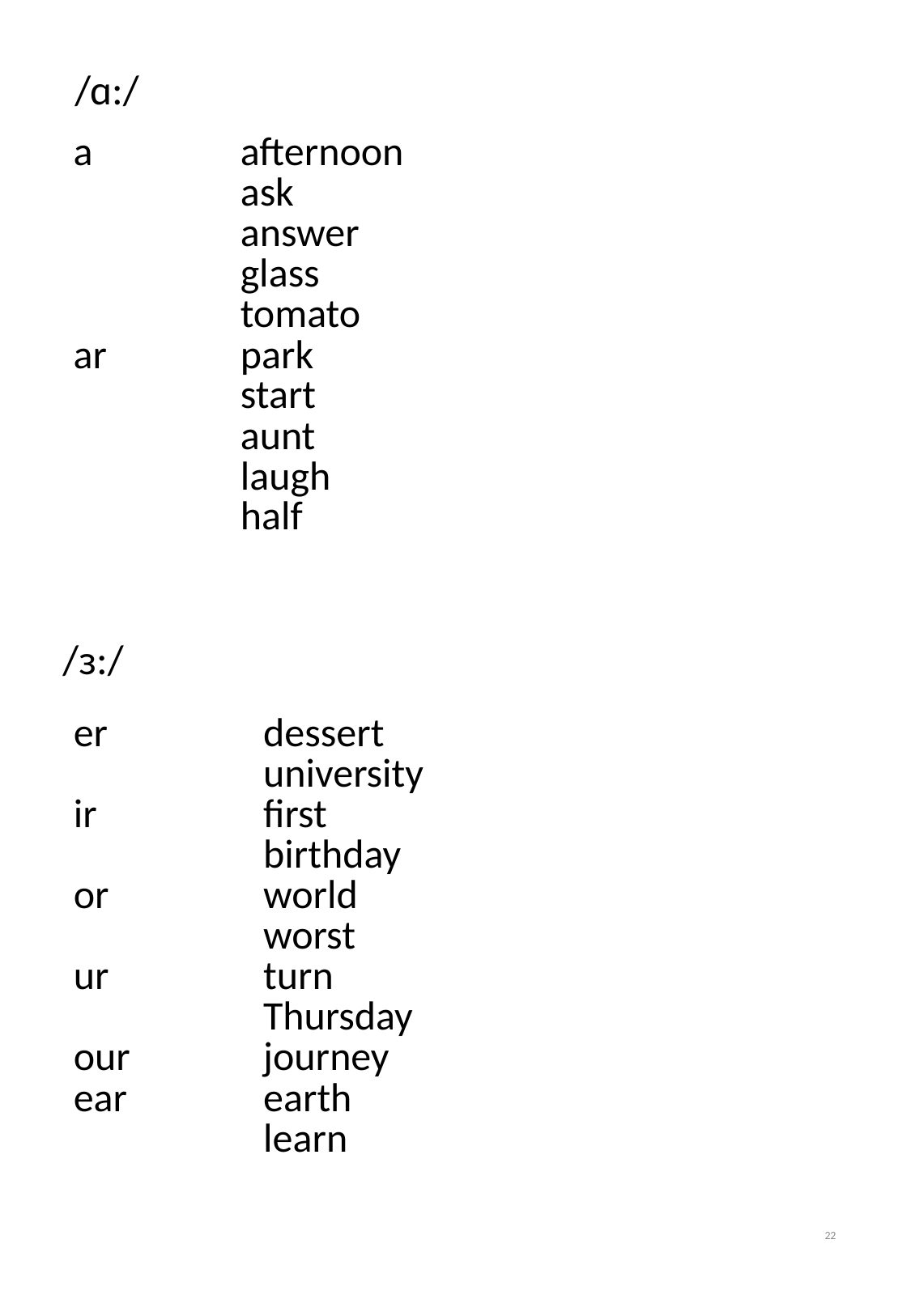

# /ɑ:/
| a ar | afternoon ask answer glass tomato park start aunt laugh half |  |
| --- | --- | --- |
/ɜ:/
| er ir or ur our ear | dessert university first birthday world worst turn Thursday journey earth learn |  |
| --- | --- | --- |
22